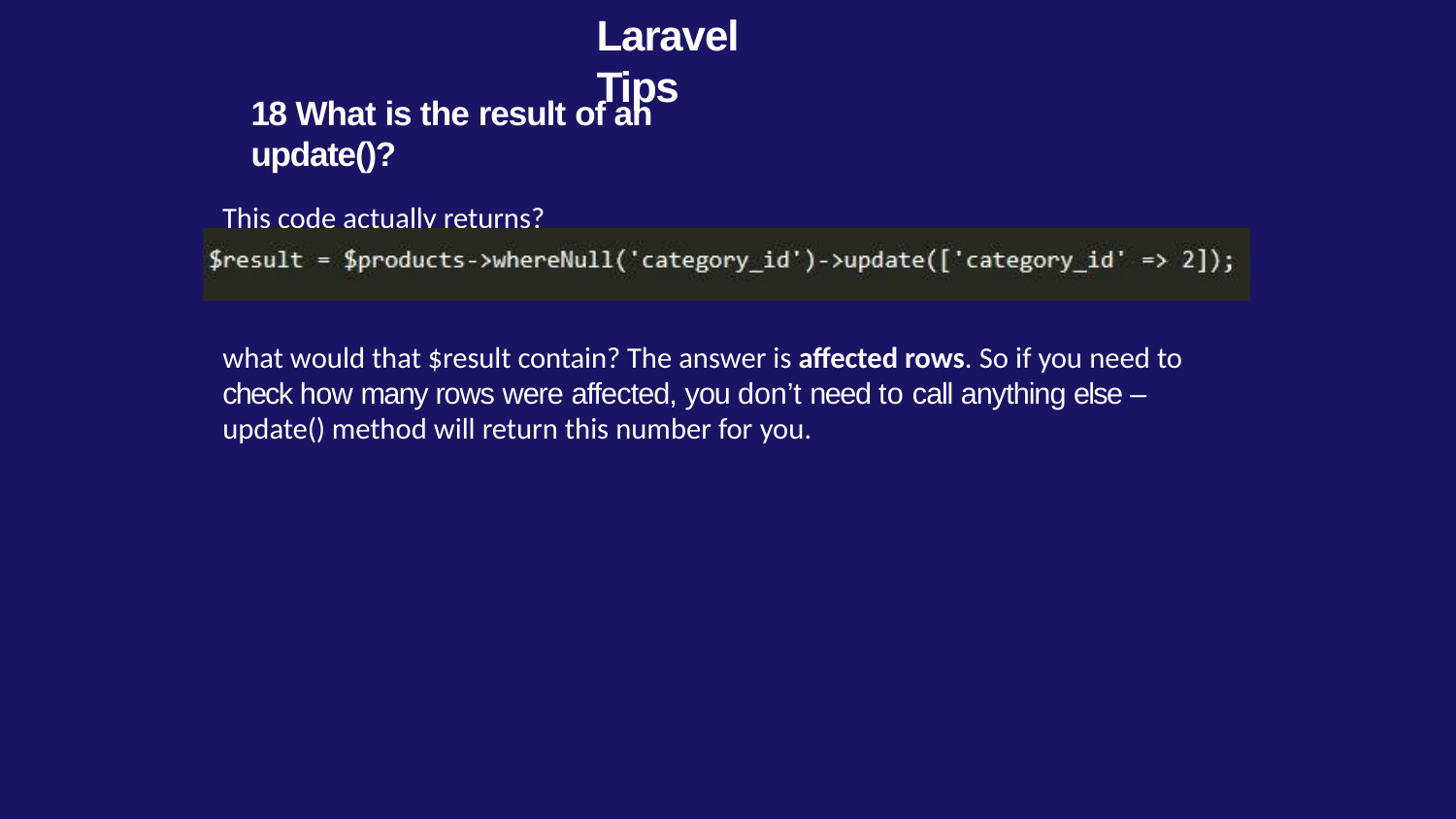

# Laravel Tips
18 What is the result of an update()?
This code actually returns?

what would that $result contain? The answer is affected rows. So if you need to  check how many rows were affected, you don’t need to call anything else –  update() method will return this number for you.